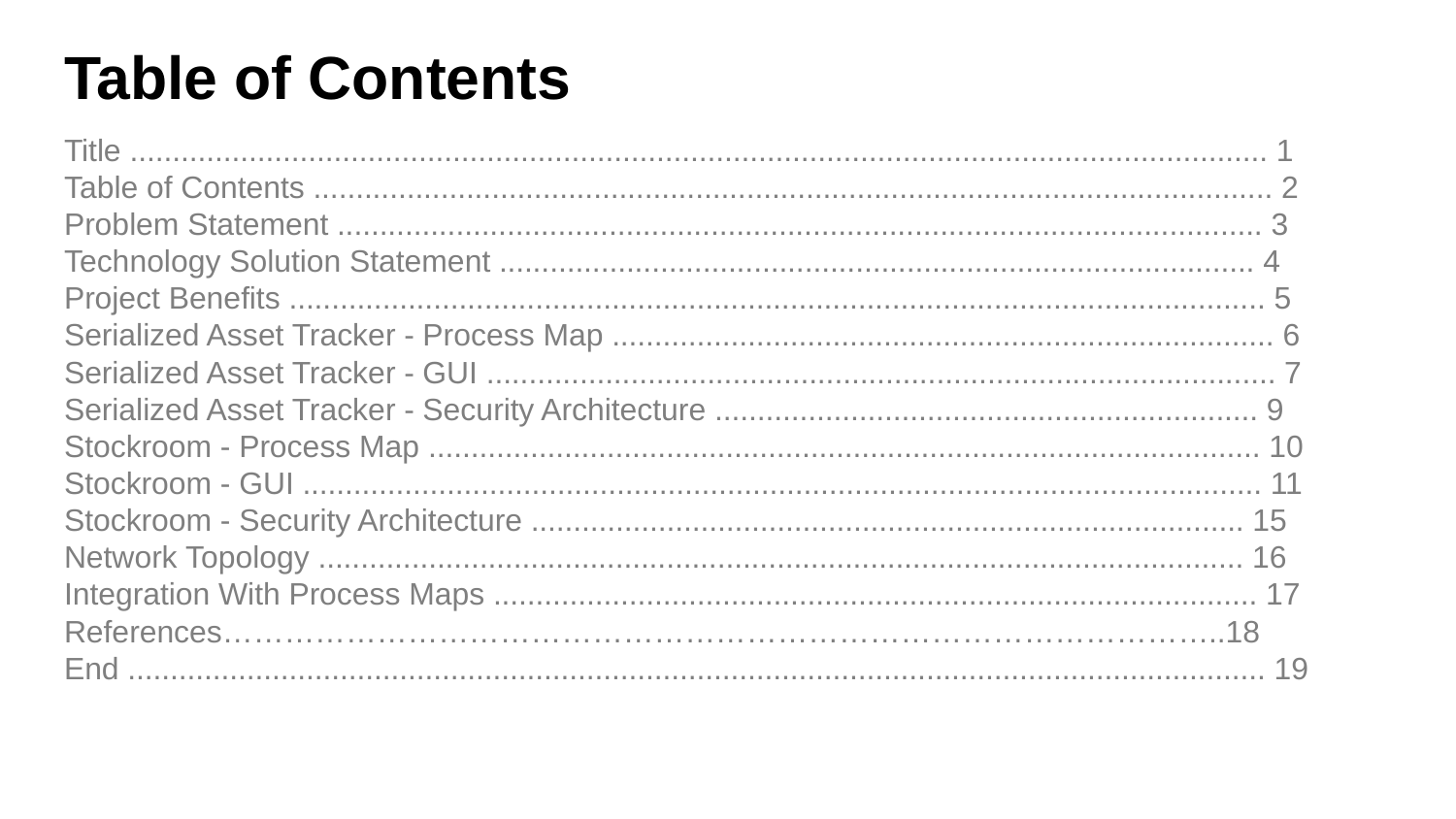

# Table of Contents
Title .​.​.​.​.​.​.​.​.​.​.​.​.​.​.​.​.​.​.​.​.​.​.​.​.​.​.​.​.​.​.​.​.​.​.​.​.​.​.​.​.​.​.​.​.​.​.​.​.​.​.​.​.​.​.​.​.​.​.​.​.​.​.​.​.​.​.​.​.​.​.​.​.​.​.​.​.​.​.​.​.​.​.​.​.​.​.​.​.​.​.​.​.​.​.​.​.​.​.​.​.​.​.​.​.​.​.​.​.​.​.​.​.​.​.​.​.​.​.​.​.​.​.​.​.​.​.​.​...​.​.​.​ 1
Table of Contents .​.​.​.​.​.​.​.​.​.​.​.​.​.​.​.​.​.​.​.​.​.​.​.​.​.​.​.​.​.​.​.​.​.​.​.​.​.​.​.​.​.​.​.​.​.​.​.​.​.​.​.​.​.​.​.​.​.​.​.​.​.​.​.​.​.​.​.​.​.​.​.​.​.​.​.​.​.​.​.​.​.​.​.​.​.​.​.​.​.​.​.​.​.​.​.​.​.​.​.​.​.​.​.....​.​.​.​.​.​ 2
Problem Statement .​.​.​.​.​.​.​.​.​.​.​.​.​.​.​.​.​.​.​.​.​.​.​.​.​.​.​.​.​.​.​.​.​.​.​.​.​.​.​.​.​.​.​.​.​.​.​.​.​.​.​.​.​.​.​.​.​.​.​.​.​.​.​.​.​.​.​.​.​.​.​.​.​.​.​.​.​.​.​.​.​.​.​.​.​.​.​.​.​.​.​.​.​.​.​.​.​....​.​.​.​.​.​.​.​.​ 3
Technology Solution Statement .​.​.​.​.​.​.​.​.​.​.​.​.​.​.​.​.​.​.​.​.​.​.​.​.​.​.​.​.​.​.​.​.​.​.​.​.​.​.​.​.​.​.​.​.​.​.​.​.​.​.​.​.​.​.​.​.​.​.​.​.​.​.​.​.​.​.​.​.​.​.​.​.....​.​.​.​.​.​.​.​.​.​.​.​.​ 4
Project Benefits .​.​.​.​.​.​.​.​.​.​.​.​.​.​.​.​.​.​.​.​.​.​.​.​.​.​.​.​.​.​.​.​.​.​.​.​.​.​.​.​.​.​.​.​.​.​.​.​.​.​.​.​.​.​.​.​.​.​.​.​.​.​.​.​.​.​.​.​.​.​.​.​.​.​.​.​.​.​.​.​.​.​.​.​.​.​.​.​.​.​.​.​.​.​.​.​....​.​.​.​.​.​.​.​.​.​.​.​.​.​.​.​ 5
Serialized Asset Tracker - Process Map .​.​.​.​.​.​.​.​.​.​.​.​.​.​.​.​.​.​.​.​.​.​.​.​.​.​.​.​.​.​.​.​.​.​.​.​.​.​.​.​.​.​.​.​.​.​.​.​.​.​.​.​.​........​.​.​.​.​.​.​.​.​.​.​.​.​.​.​.​.​.​ 6
Serialized Asset Tracker - GUI .​.​.​.​.​.​.​.​.​.​.​.​.​.​.​.​.​.​.​.​.​.​.​.​.​.​.​.​.​.​.​.​.​.​.​.​.​.​.​.​.​.​.​.​.​.​.......................​.​.​.​.​.​.​.​.​.​.​.​.​.​.​.​.​.​.​.​.​.​.​.​.​ 7
Serialized Asset Tracker - Security Architecture .​.​.​.​.​.​.​.​.​.​.​.​.​.​.​.​.​.​.​.​.​.​.​.​.​.​.​.​.​.​.​.​.​.​.​.​.​.​.​.​.​.​.​.​.​.​.​.​.​...........​.​.​.​.​ 9
Stockroom - Process Map .​.​.​.​.​.​.​.​.​.​.​.​.​.​.​.​.​.​.​.​.​.​.​.​.​.​.​.​.​.​.​.​.​.​.​.​.​.​.​.​.​.​.​.​.​.​.​.​.​.​.​.​.​.​.​.​.​.​.​.​.​.​.​.​.​.​.​.​.​.​.​.​.​.​.​.​.​.​.​.​.​.​.​.​.​.​.​....​.​.​.​.​.​.​.​ 10
Stockroom - GUI .​.​.​.​.​.​.​.​.​.​.​.​.​.​.​.​.​.​.​.​.​.​.​.​.​.​.​.​.​.​.​.​.​.​.​.​.​.​.​.​.​.​.​.​.​.​.​.​.​.​.​.​.​.​.​.​.​.​.​.​.​.​.​.​.​.​.​.​.​.​.​.​.​.​.​.​.​.​.​.​.​.​.​.....................​.​.​.​.​.​.​.​.​.​ 11
Stockroom - Security Architecture .​.​.​.​.​.​.​.​.​.​.​.​.​.​.​.​.​.​.​.​.​.​.​.​.​.​.​.​.​.​.​.​.​.​.​.​.​.​.​.​.​.​.​.​.​.​.​.​.​.​.​.​.​.​.​.​.​.​.​.​.​.​.​.​.​.​.​.​.​.​.​.​.​.​.​.​.......​.​ 15
Network Topology .​.​.​.​.​.​.​.​.​.​.​.​.​.​.​.​.​.​.​.​.​.​.​.​.​.​.​.​.​.​.​.​.​.​.​.​.​.​.​.​.​.​.​.​.​.​.​.​.​.​.​.​.​.​.​.​.​.​.​.​.​.​.​.​.​.​.​.​.​.​.​.​.​.​.​.​.​.​.​.​.​.​.​.​.​.​.​.​.​.​.​.​.​.​.​.​.​.​.​.​.​.​.​.​.​....​ 16
Integration With Process Maps .​.​.​.​.​.​.​.​.​.​.​.​.​.​.​.​.​.​.​.​.​.​.​.​.​.​.​.​.​.​.​.​.​.​.​.​.​.​.​.​.​.​.​.​.​.​.​.​.​.​.​.​...​.​.​.​.​.​.​.​.​.​.​.​.​.​.​.​.​.​.​.​.​.​.​.​.​.​.​.​.​.​.​.​.​.​.​.​ 17
References……………………………………………………………………………………..18
End .​.​.​.​.​.​.​.​.​.​.​.​.​.​.​.​.​.​.​.​.​.​.​.​.​.​.​.​.​.​.​.​.​.​.​.​.​.​.​.​.​.​.​.​.​.​.​.​.​.​.​.​.​.​.​.​.​.​.​.​.​.​.​.​.​.​.​.​.​.​.​.​.​.​.​.​.​.​.​.​.​.​.​.​.​.​.​.​.​.​.​.​.​...​.​.​.​.​.​.​.​.​.​.​.​.​.​.​.​.​.​.​.​.​.​.​.​.​.​.​.​.​.​.​.​.​.​.​.​.​.​.​ 19